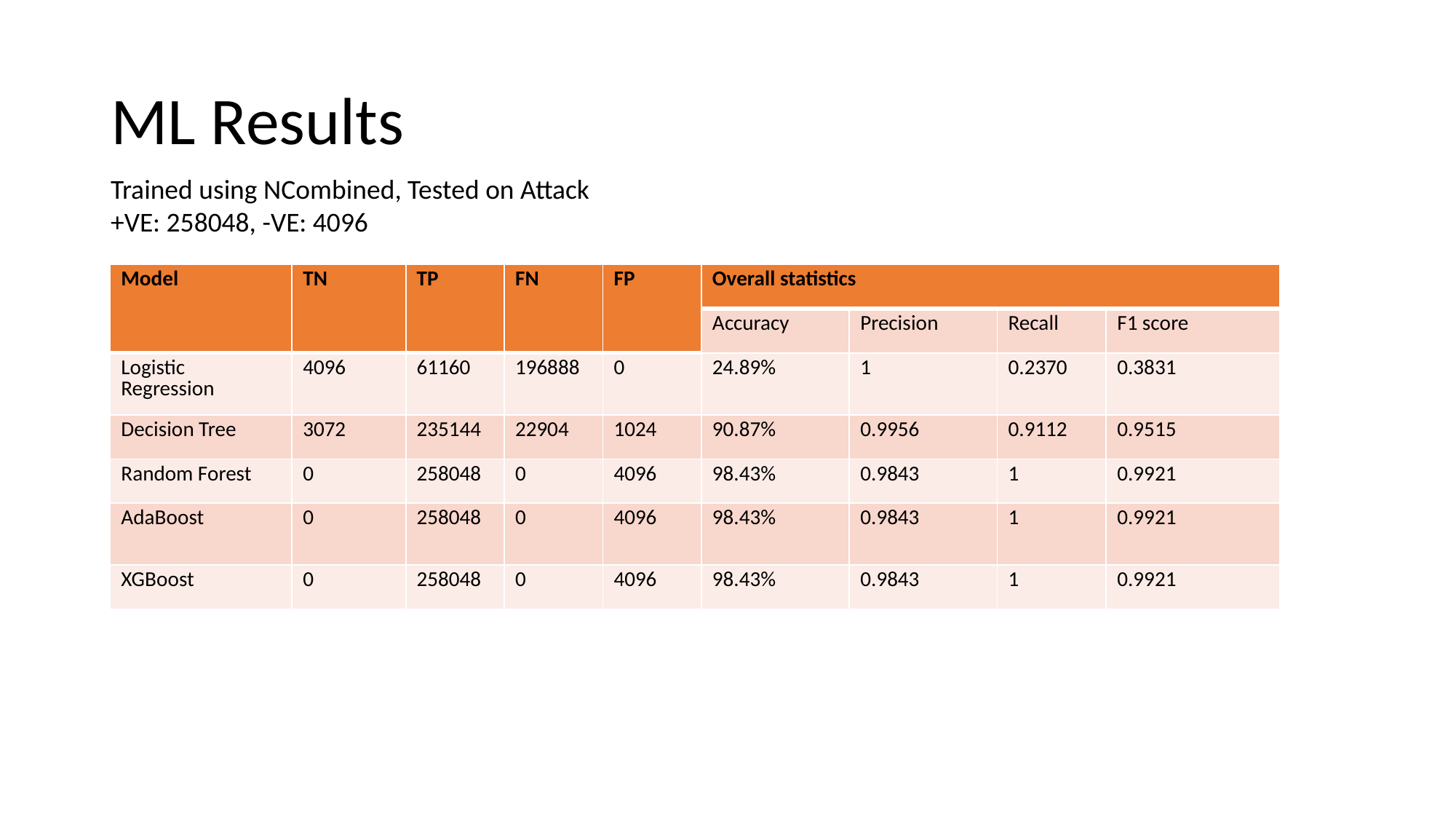

# ML Results
Trained using NCombined, Tested on Attack
+VE: 258048, -VE: 4096

| Model | TN | TP | FN | FP | Overall statistics | Overall statistics |  |  |
| --- | --- | --- | --- | --- | --- | --- | --- | --- |
|  |  |  |  |  | Accuracy | Precision | Recall | F1 score |
| Logistic Regression | 4096 | 61160 | 196888 | 0 | 24.89% | 1 | 0.2370 | 0.3831 |
| Decision Tree | 3072 | 235144 | 22904 | 1024 | 90.87% | 0.9956 | 0.9112 | 0.9515 |
| Random Forest | 0 | 258048 | 0 | 4096 | 98.43% | 0.9843 | 1 | 0.9921 |
| AdaBoost | 0 | 258048 | 0 | 4096 | 98.43% | 0.9843 | 1 | 0.9921 |
| XGBoost | 0 | 258048 | 0 | 4096 | 98.43% | 0.9843 | 1 | 0.9921 |